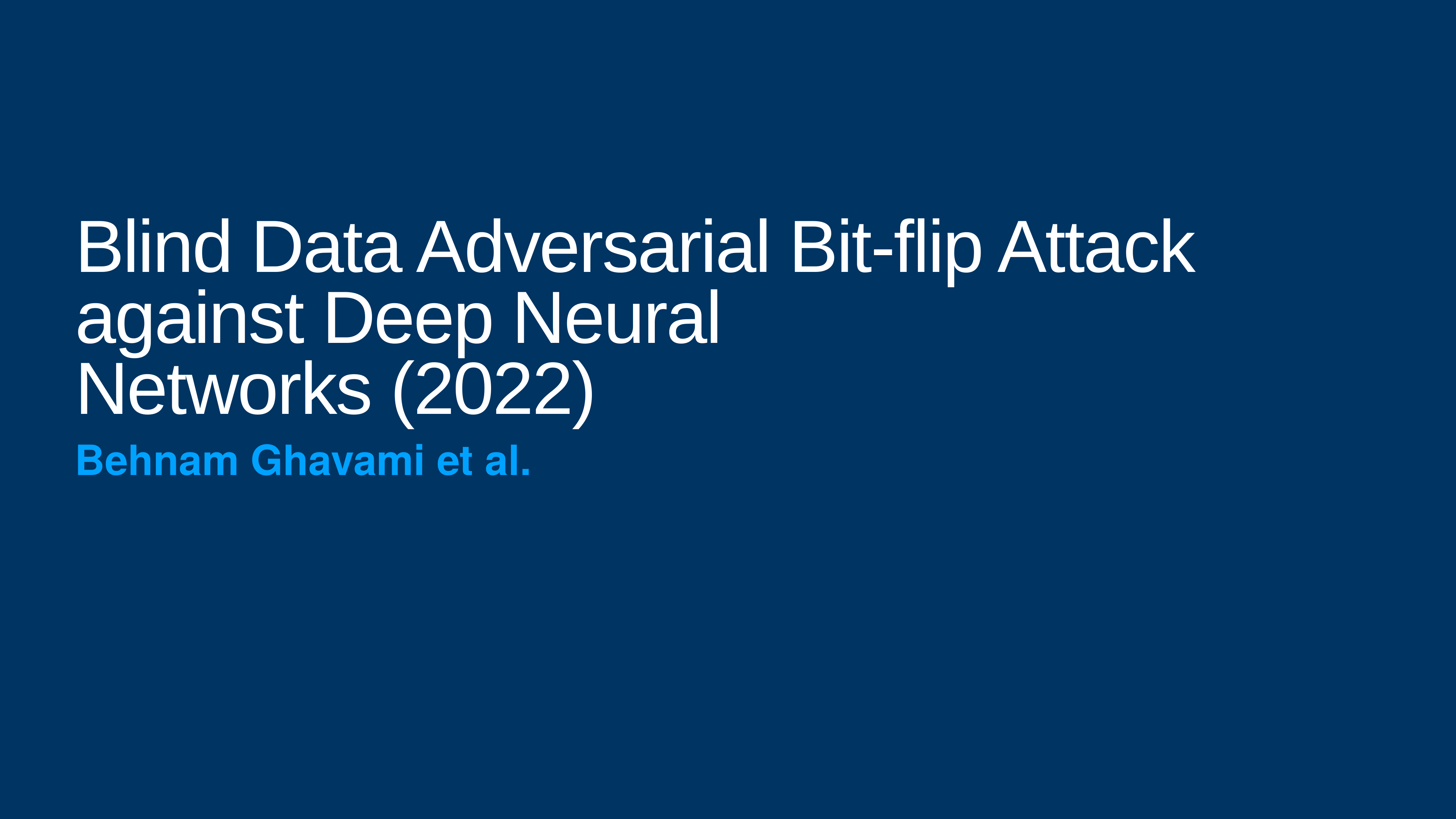

# Blind Data Adversarial Bit-flip Attack against Deep Neural
Networks (2022)
Behnam Ghavami et al.